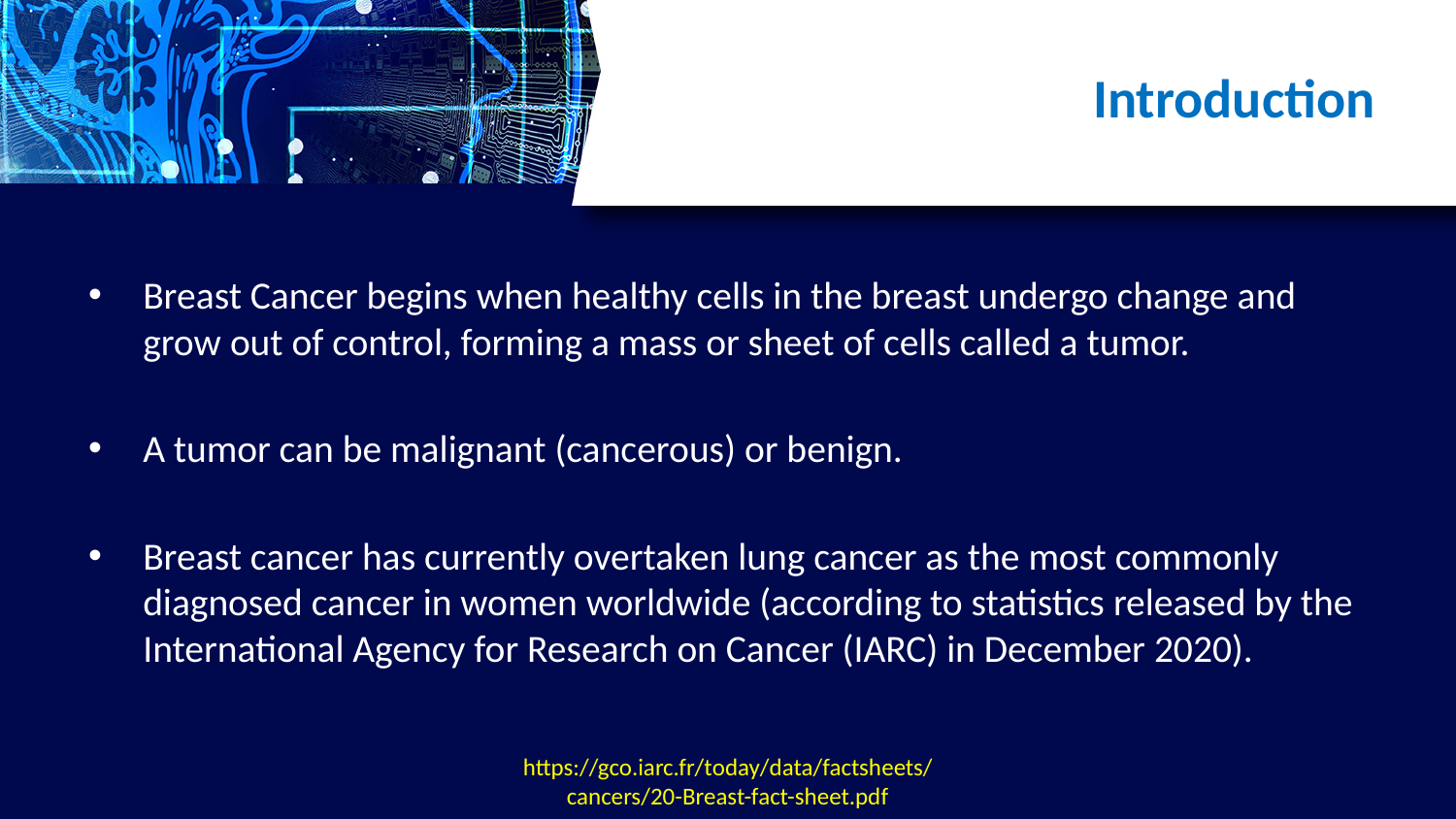

# Introduction
Breast Cancer begins when healthy cells in the breast undergo change and grow out of control, forming a mass or sheet of cells called a tumor.

A tumor can be malignant (cancerous) or benign.

Breast cancer has currently overtaken lung cancer as the most commonly diagnosed cancer in women worldwide (according to statistics released by the International Agency for Research on Cancer (IARC) in December 2020).
https://gco.iarc.fr/today/data/factsheets/cancers/20-Breast-fact-sheet.pdf